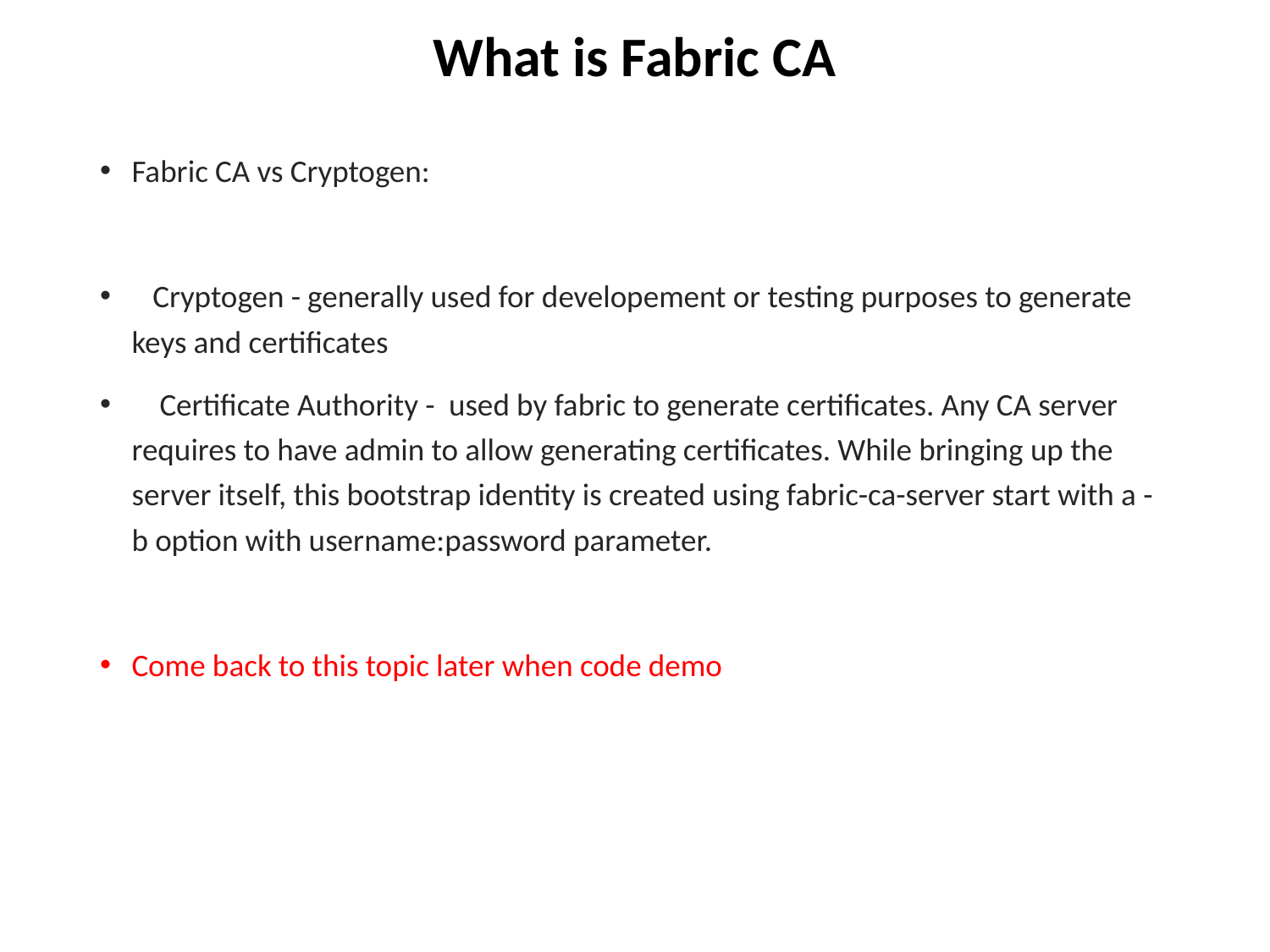

# What is Fabric CA
Fabric CA vs Cryptogen:

   Cryptogen - generally used for developement or testing purposes to generate keys and certificates
    Certificate Authority -  used by fabric to generate certificates. Any CA server requires to have admin to allow generating certificates. While bringing up the server itself, this bootstrap identity is created using fabric-ca-server start with a -b option with username:password parameter.

Come back to this topic later when code demo